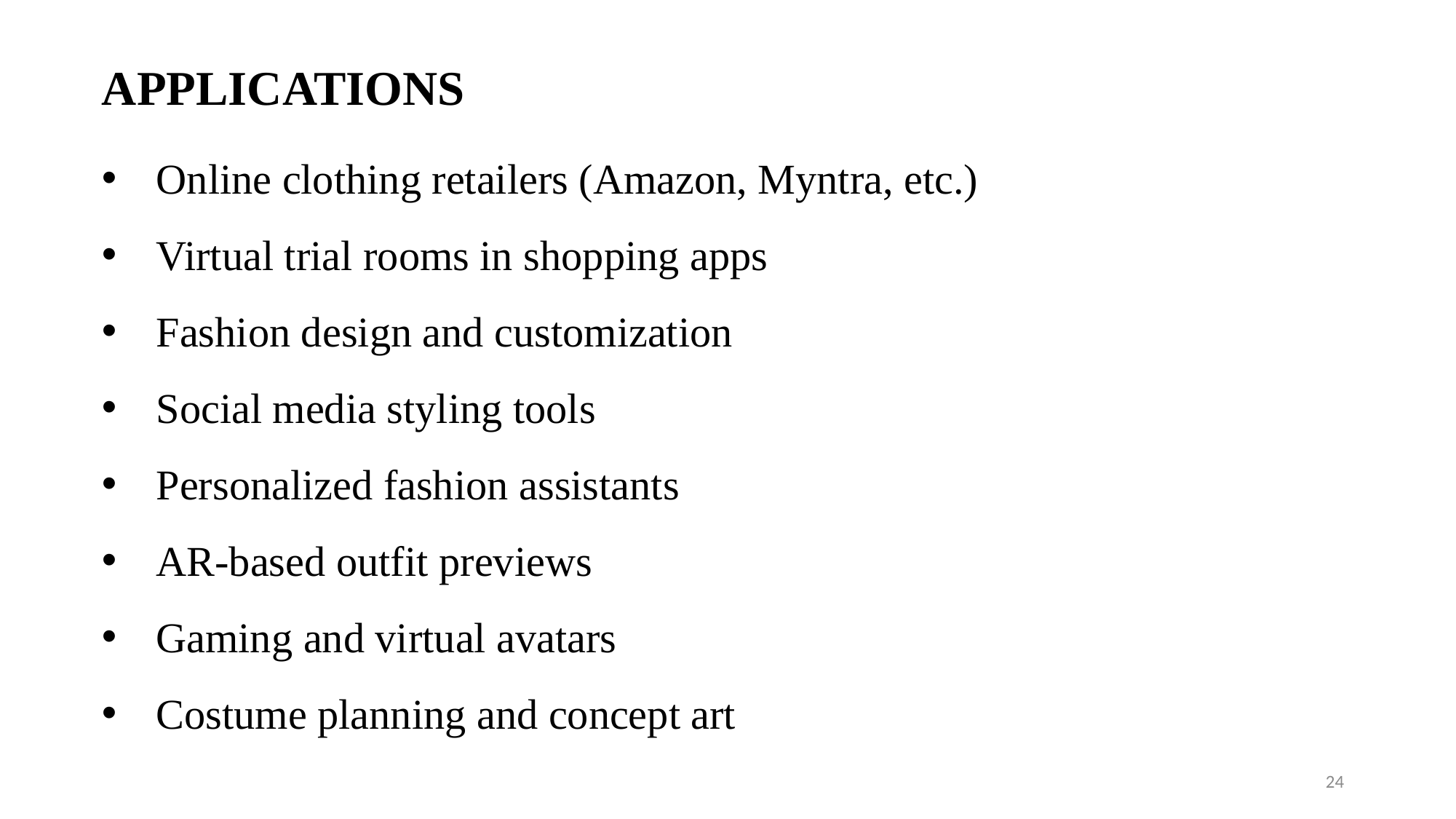

APPLICATIONS
Online clothing retailers (Amazon, Myntra, etc.)
Virtual trial rooms in shopping apps
Fashion design and customization
Social media styling tools
Personalized fashion assistants
AR-based outfit previews
Gaming and virtual avatars
Costume planning and concept art
24